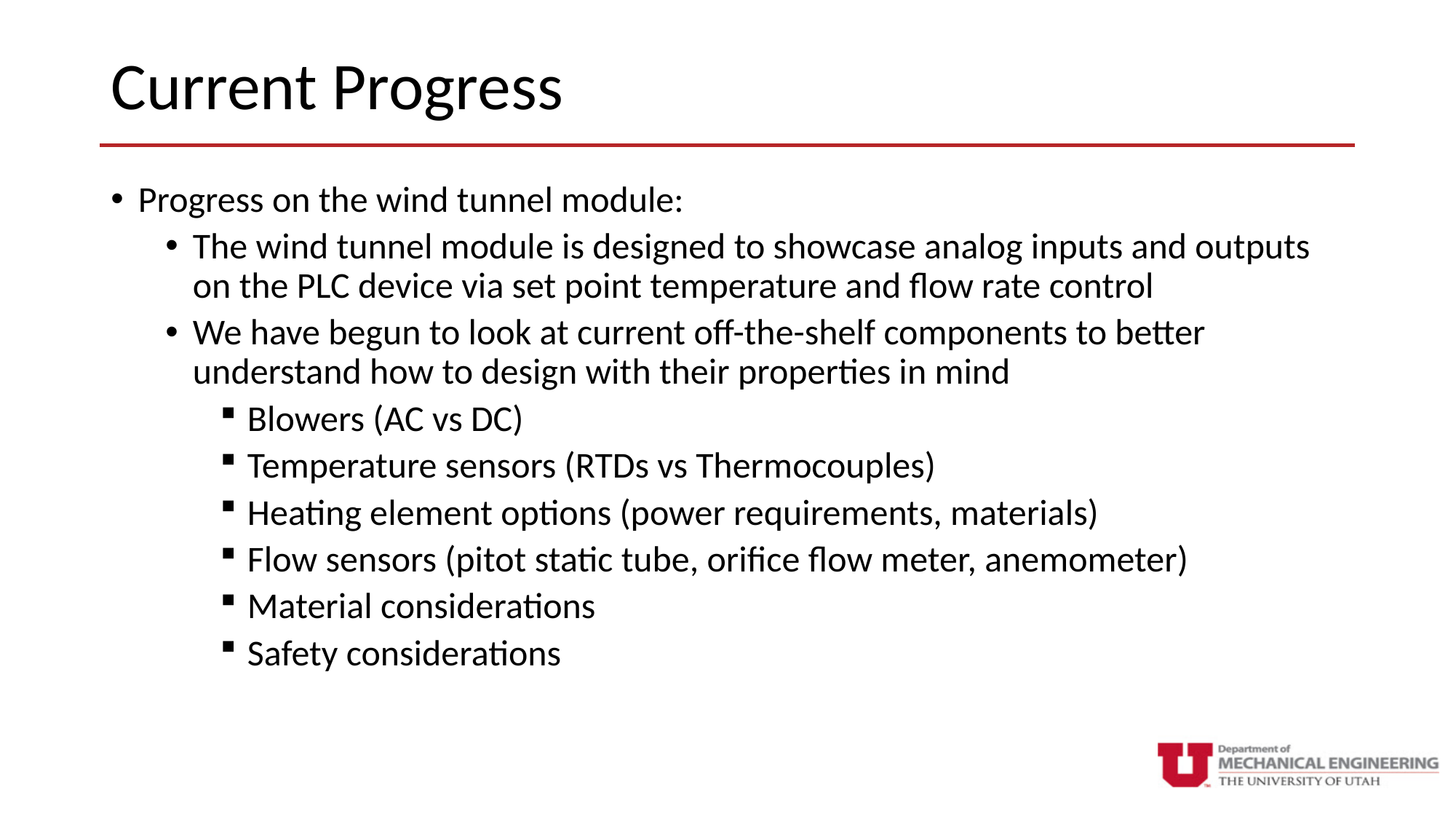

# Current Progress
Progress on the wind tunnel module:
The wind tunnel module is designed to showcase analog inputs and outputs on the PLC device via set point temperature and flow rate control
We have begun to look at current off-the-shelf components to better understand how to design with their properties in mind
Blowers (AC vs DC)
Temperature sensors (RTDs vs Thermocouples)
Heating element options (power requirements, materials)
Flow sensors (pitot static tube, orifice flow meter, anemometer)
Material considerations
Safety considerations